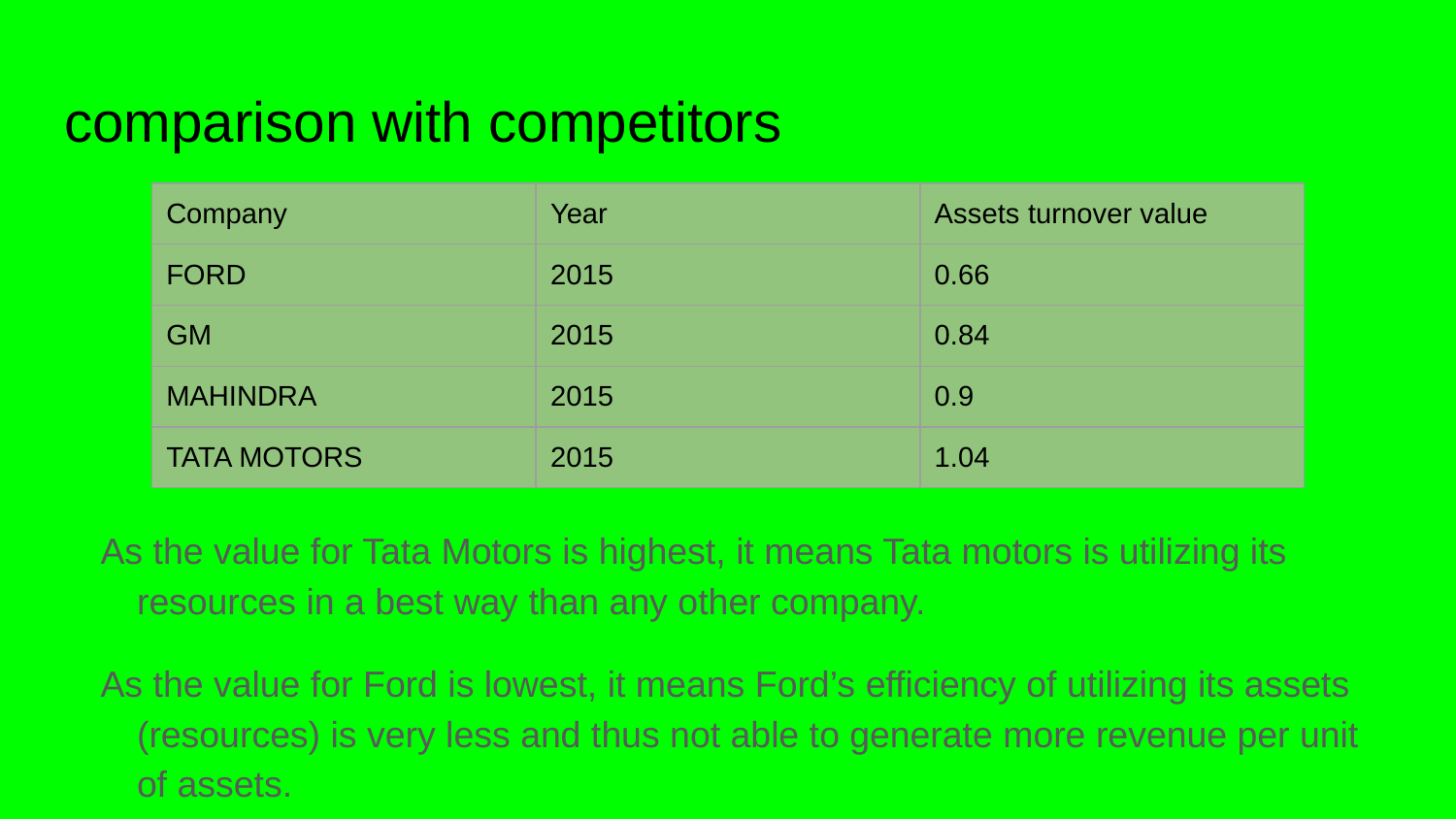

# comparison with competitors

As the value for Tata Motors is highest, it means Tata motors is utilizing its resources in a best way than any other company.
As the value for Ford is lowest, it means Ford’s efficiency of utilizing its assets  (resources) is very less and thus not able to generate more revenue per unit of assets.
| Company | Year | Assets turnover value |
| --- | --- | --- |
| FORD | 2015 | 0.66 |
| GM | 2015 | 0.84 |
| MAHINDRA | 2015 | 0.9 |
| TATA MOTORS | 2015 | 1.04 |